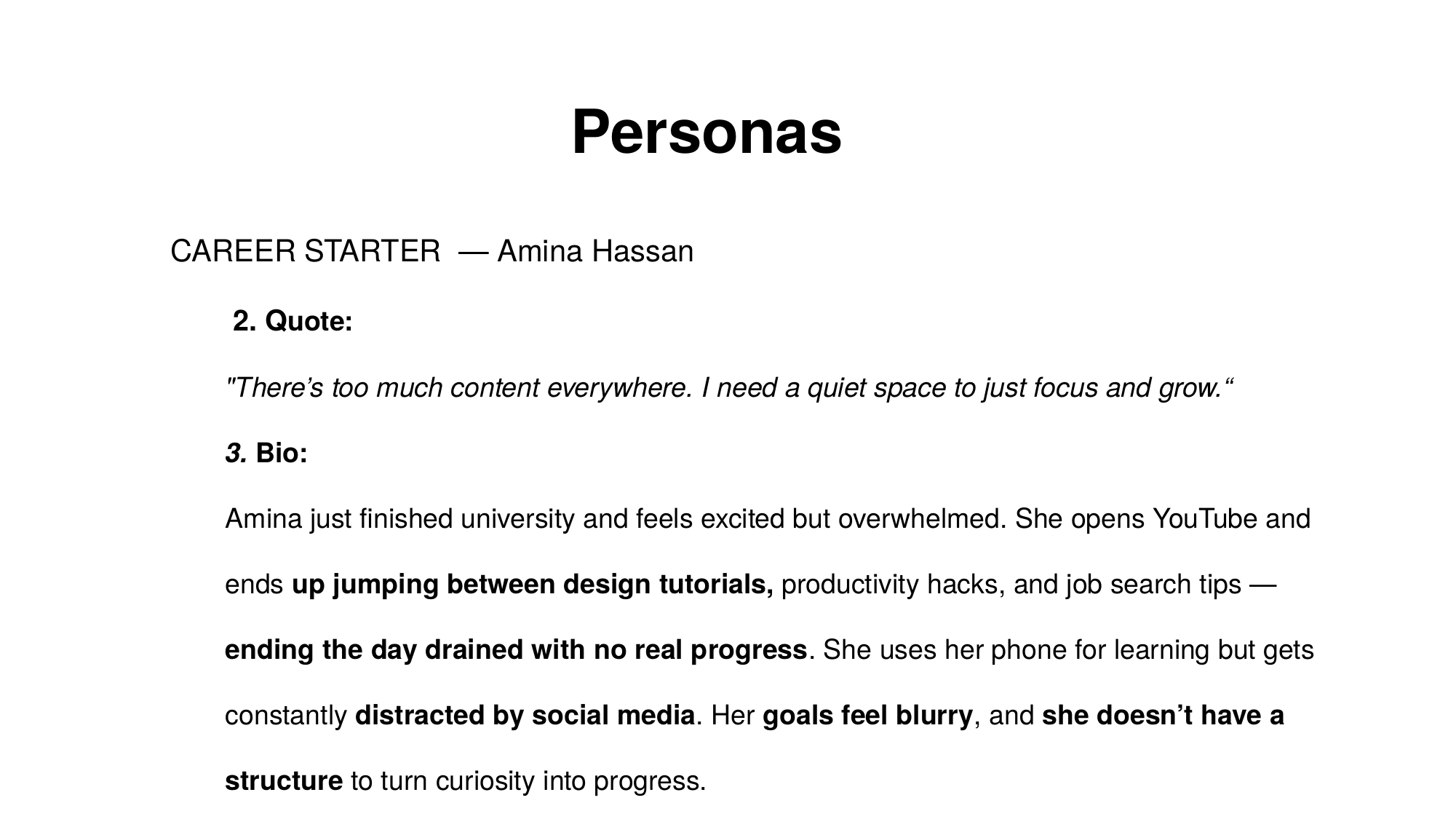

# Personas
CAREER STARTER  — Amina Hassan
 2. Quote:
"There’s too much content everywhere. I need a quiet space to just focus and grow.“
3. Bio:
Amina just finished university and feels excited but overwhelmed. She opens YouTube and ends up jumping between design tutorials, productivity hacks, and job search tips — ending the day drained with no real progress. She uses her phone for learning but gets constantly distracted by social media. Her goals feel blurry, and she doesn’t have a structure to turn curiosity into progress.